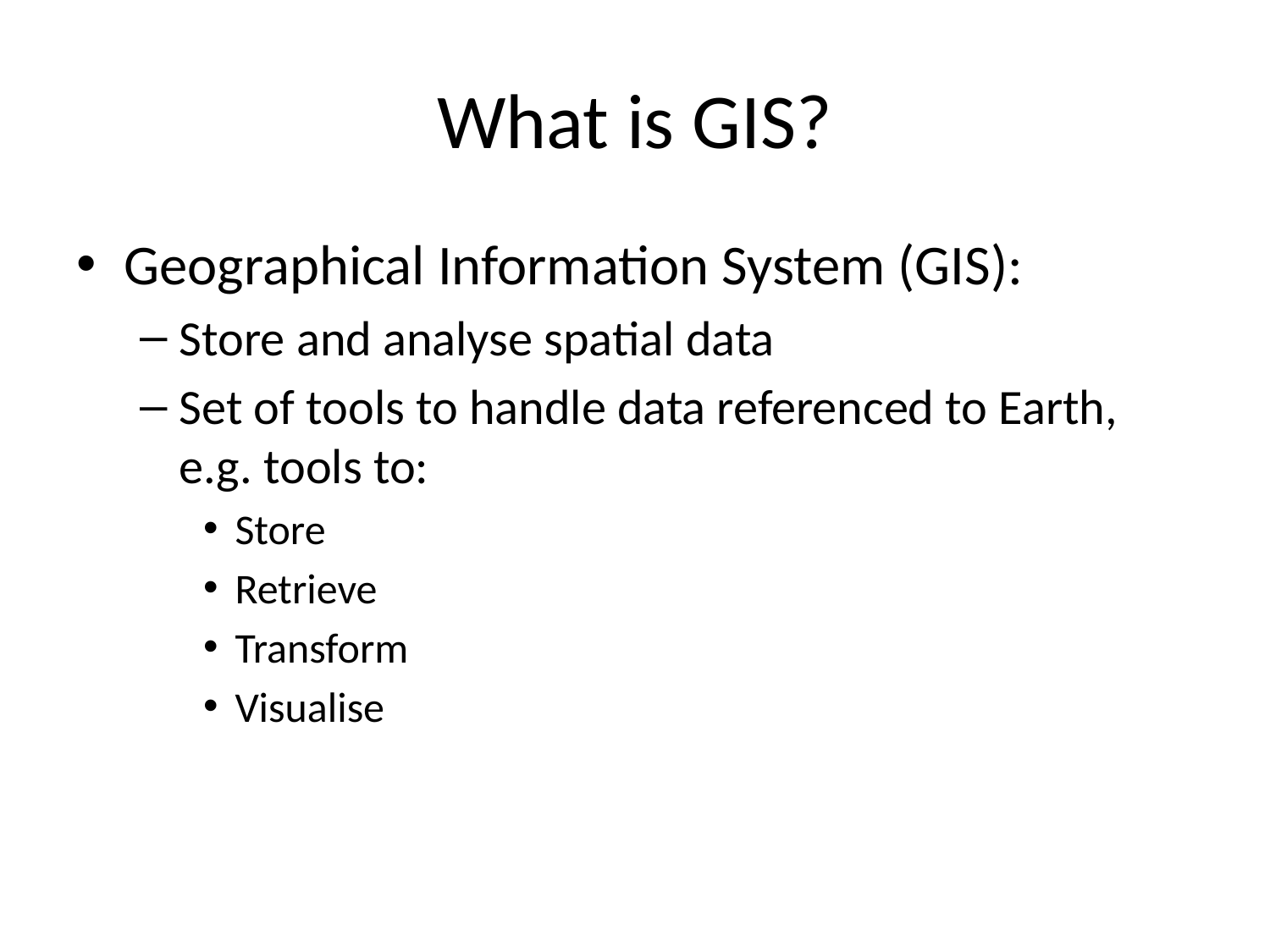

# What is GIS?
Geographical Information System (GIS):
Store and analyse spatial data
Set of tools to handle data referenced to Earth, e.g. tools to:
Store
Retrieve
Transform
Visualise